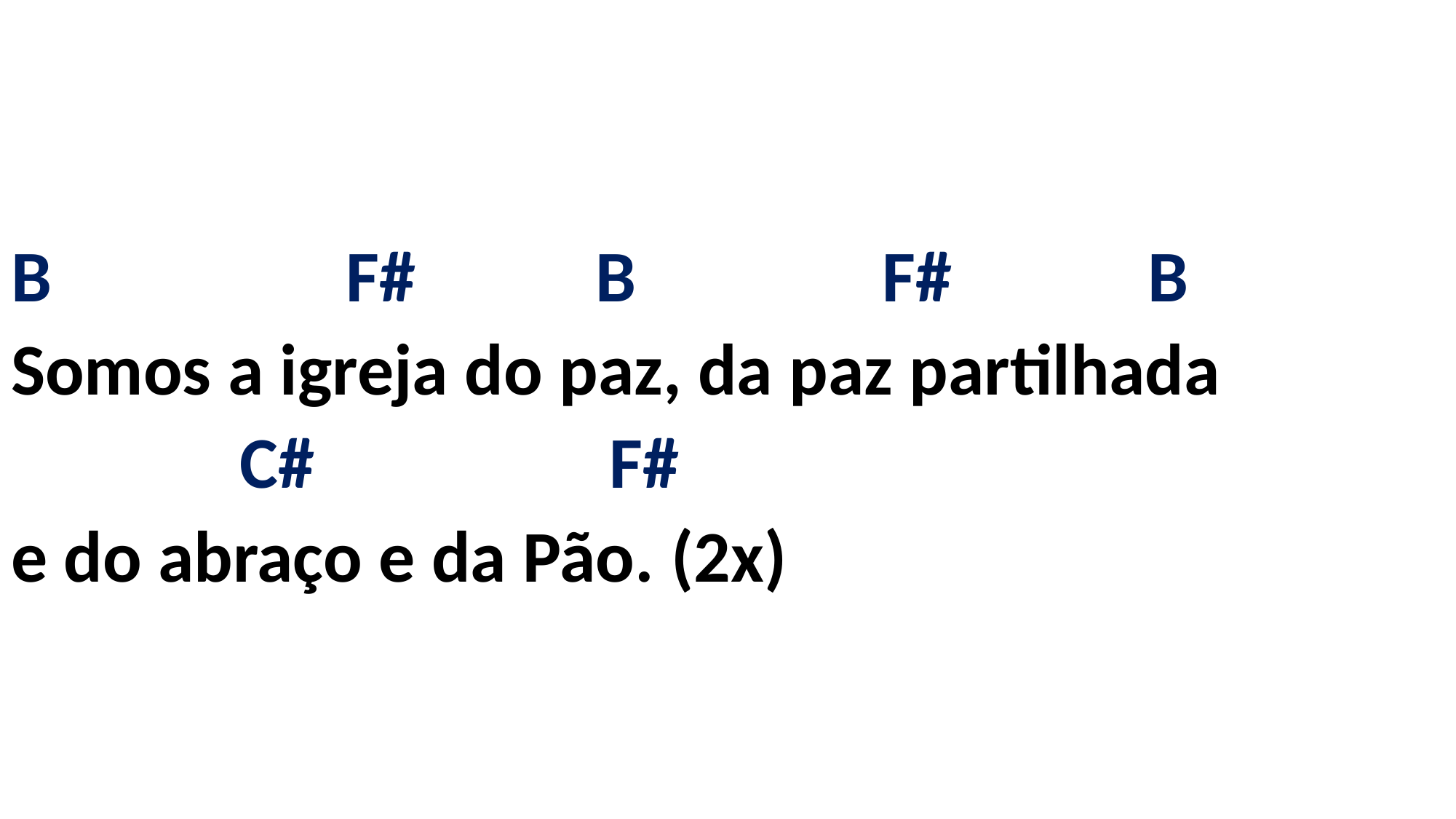

# B                  F#           B               F#            B Somos a igreja do paz, da paz partilhada C#                  F# e do abraço e da Pão. (2x)